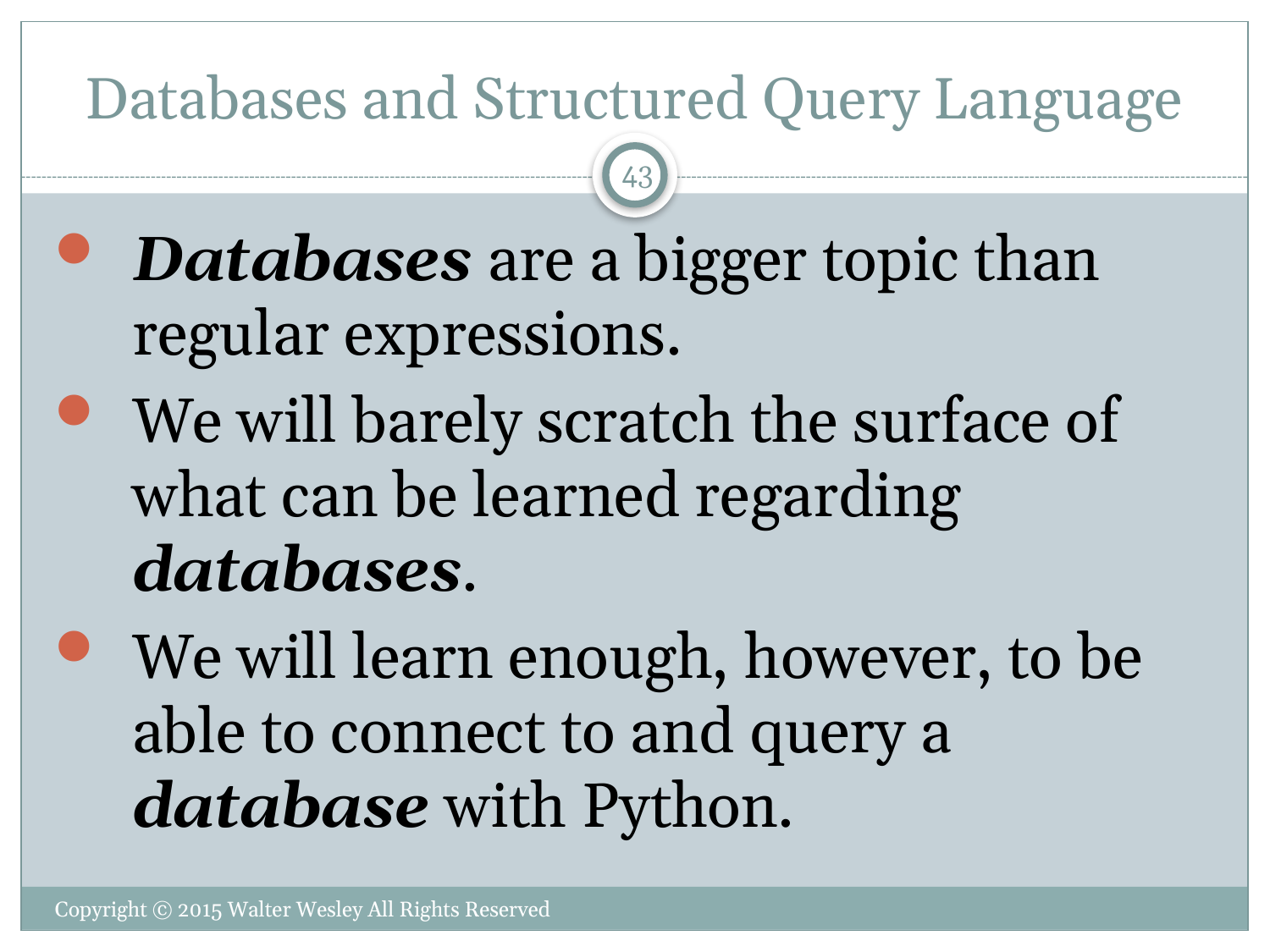

# Databases and Structured Query Language
43
Databases are a bigger topic than regular expressions.
We will barely scratch the surface of what can be learned regarding databases.
We will learn enough, however, to be able to connect to and query a database with Python.

Copyright © 2015 Walter Wesley All Rights Reserved